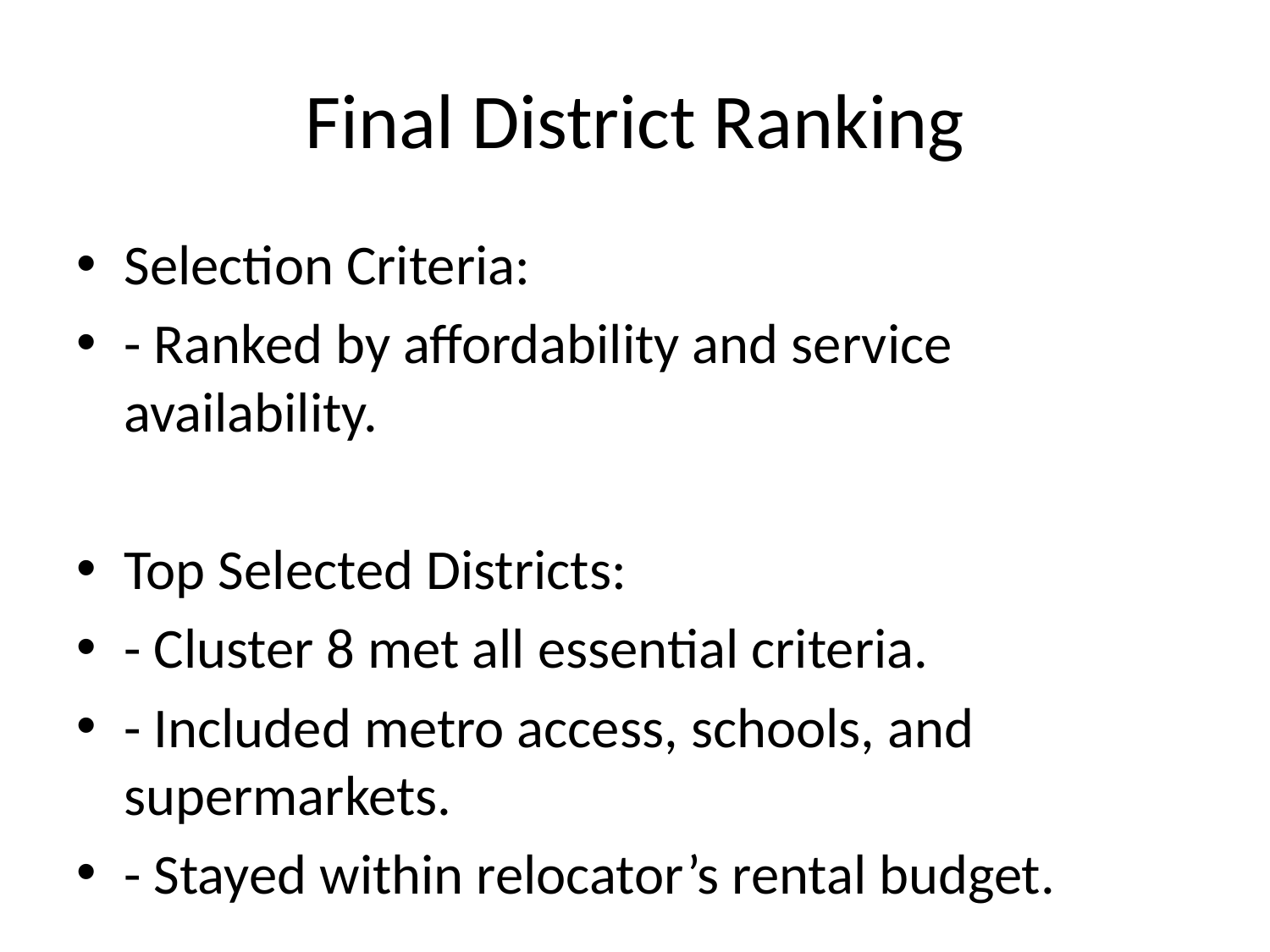

# Final District Ranking
Selection Criteria:
- Ranked by affordability and service availability.

Top Selected Districts:
- Cluster 8 met all essential criteria.
- Included metro access, schools, and supermarkets.
- Stayed within relocator’s rental budget.